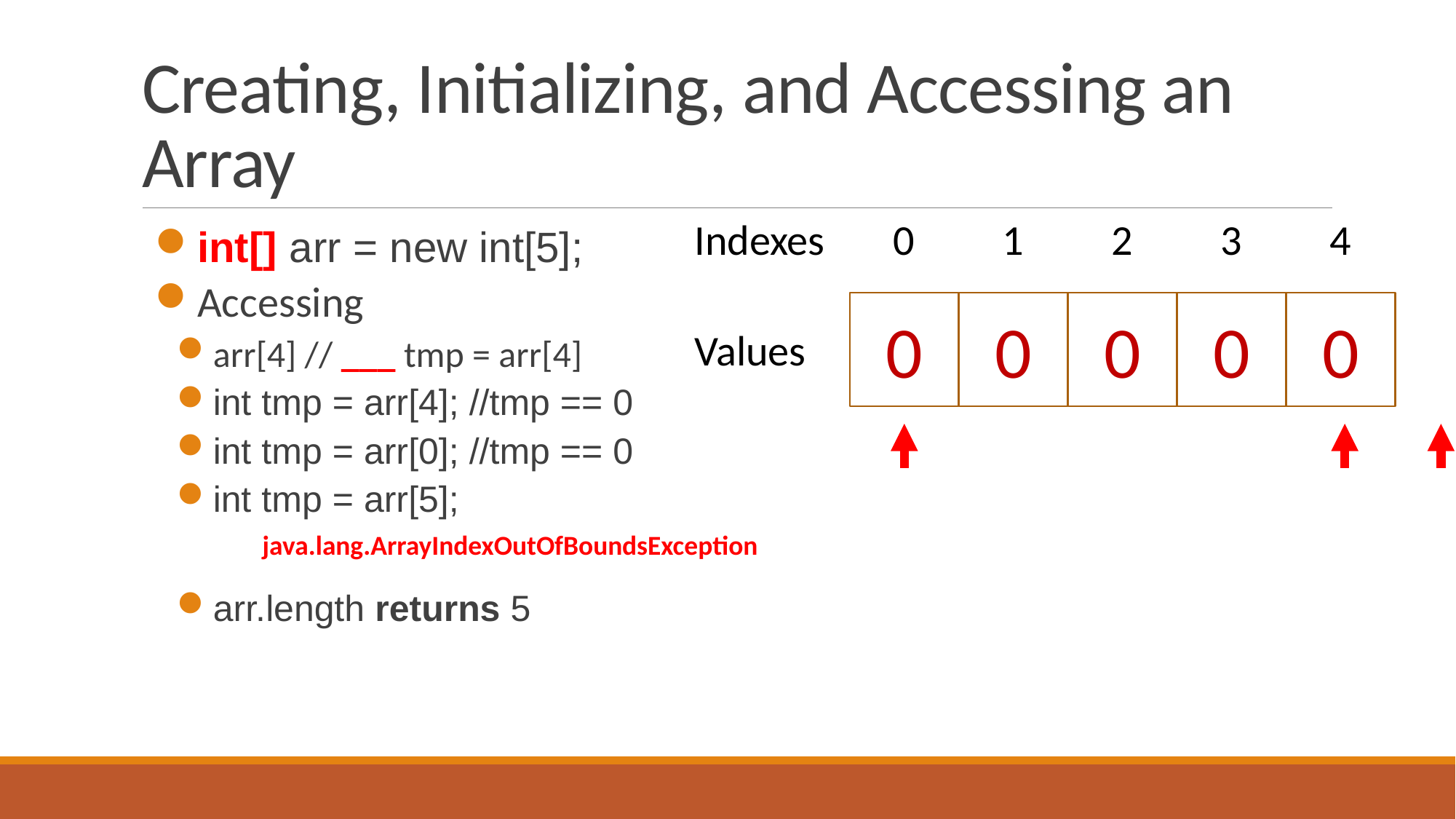

# Creating, Initializing, and Accessing an Array
Indexes
0
1
2
3
4
0
0
0
0
0
Values
int[] arr = new int[5];
Accessing
arr[4] // ___ tmp = arr[4]
int tmp = arr[4]; //tmp == 0
int tmp = arr[0]; //tmp == 0
int tmp = arr[5];

arr.length returns 5

java.lang.ArrayIndexOutOfBoundsException